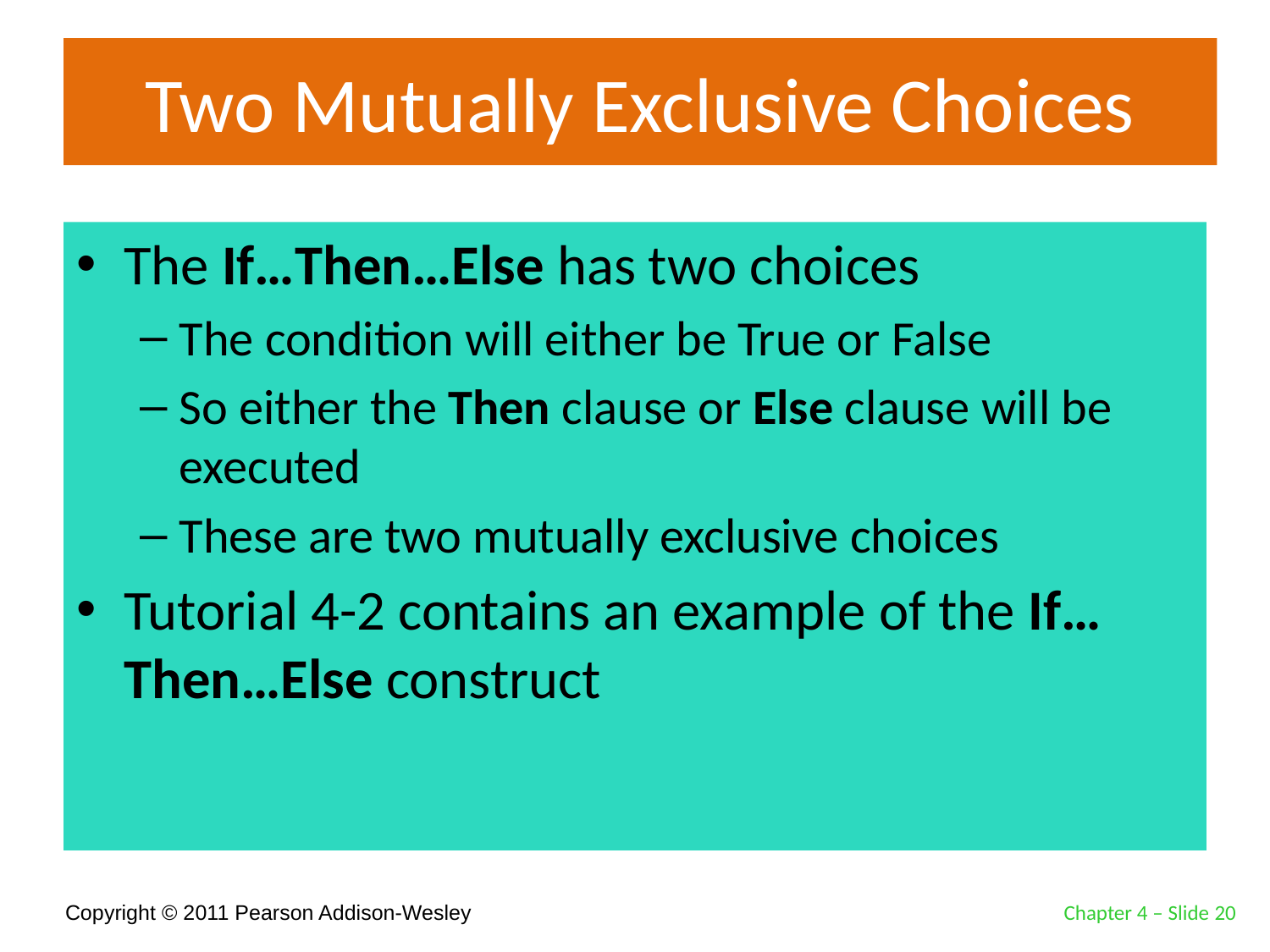

# Two Mutually Exclusive Choices
The If…Then…Else has two choices
The condition will either be True or False
So either the Then clause or Else clause will be executed
These are two mutually exclusive choices
Tutorial 4-2 contains an example of the If…Then…Else construct

Chapter 4 – Slide 20